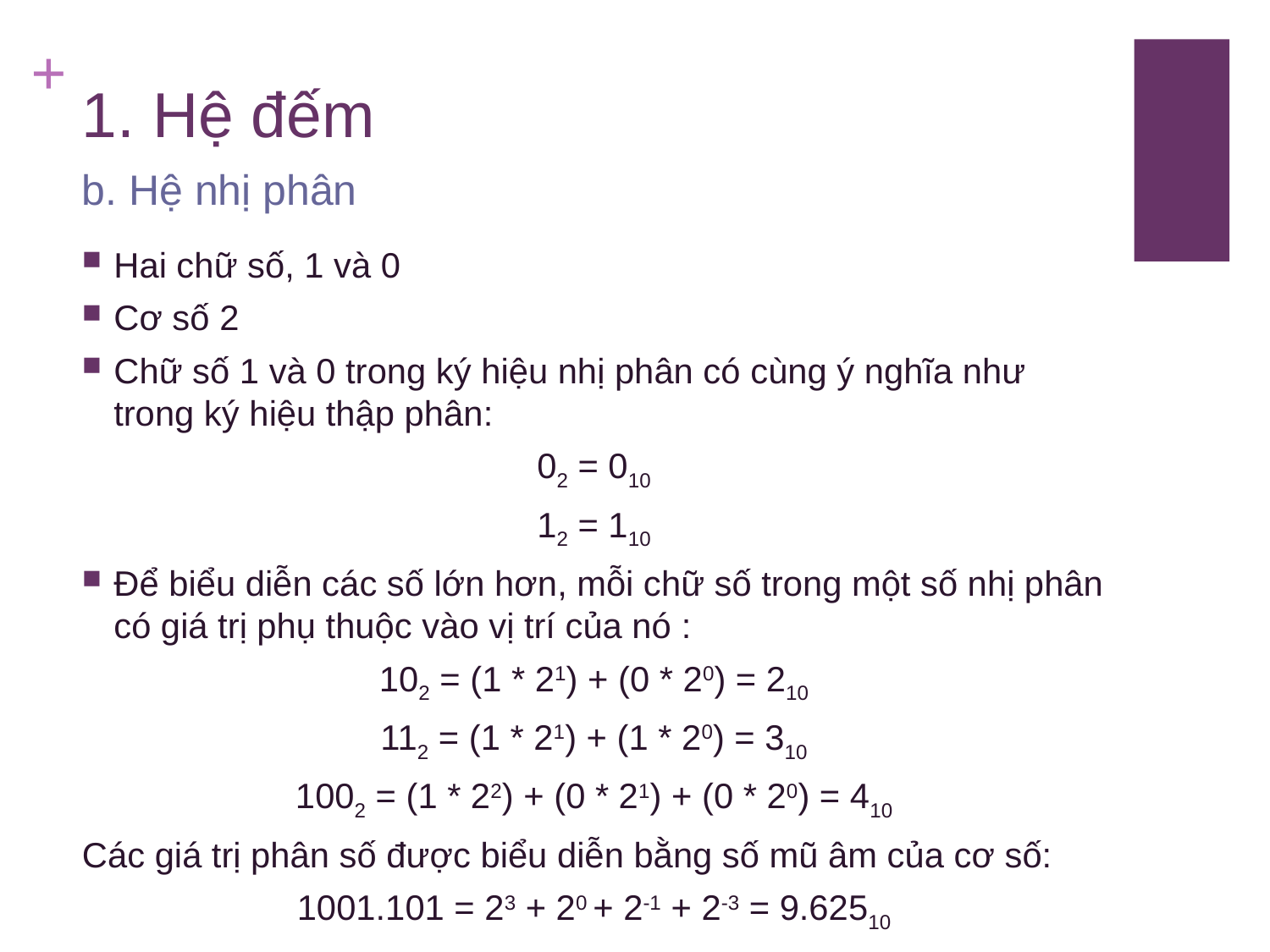

# 1. Hệ đếm
b. Hệ nhị phân
Hai chữ số, 1 và 0
Cơ số 2
Chữ số 1 và 0 trong ký hiệu nhị phân có cùng ý nghĩa như trong ký hiệu thập phân:
02 = 010
12 = 110
Để biểu diễn các số lớn hơn, mỗi chữ số trong một số nhị phân có giá trị phụ thuộc vào vị trí của nó :
102 = (1 * 21) + (0 * 20) = 210
112 = (1 * 21) + (1 * 20) = 310
1002 = (1 * 22) + (0 * 21) + (0 * 20) = 410
Các giá trị phân số được biểu diễn bằng số mũ âm của cơ số:
1001.101 = 23 + 20 + 2-1 + 2-3 = 9.62510